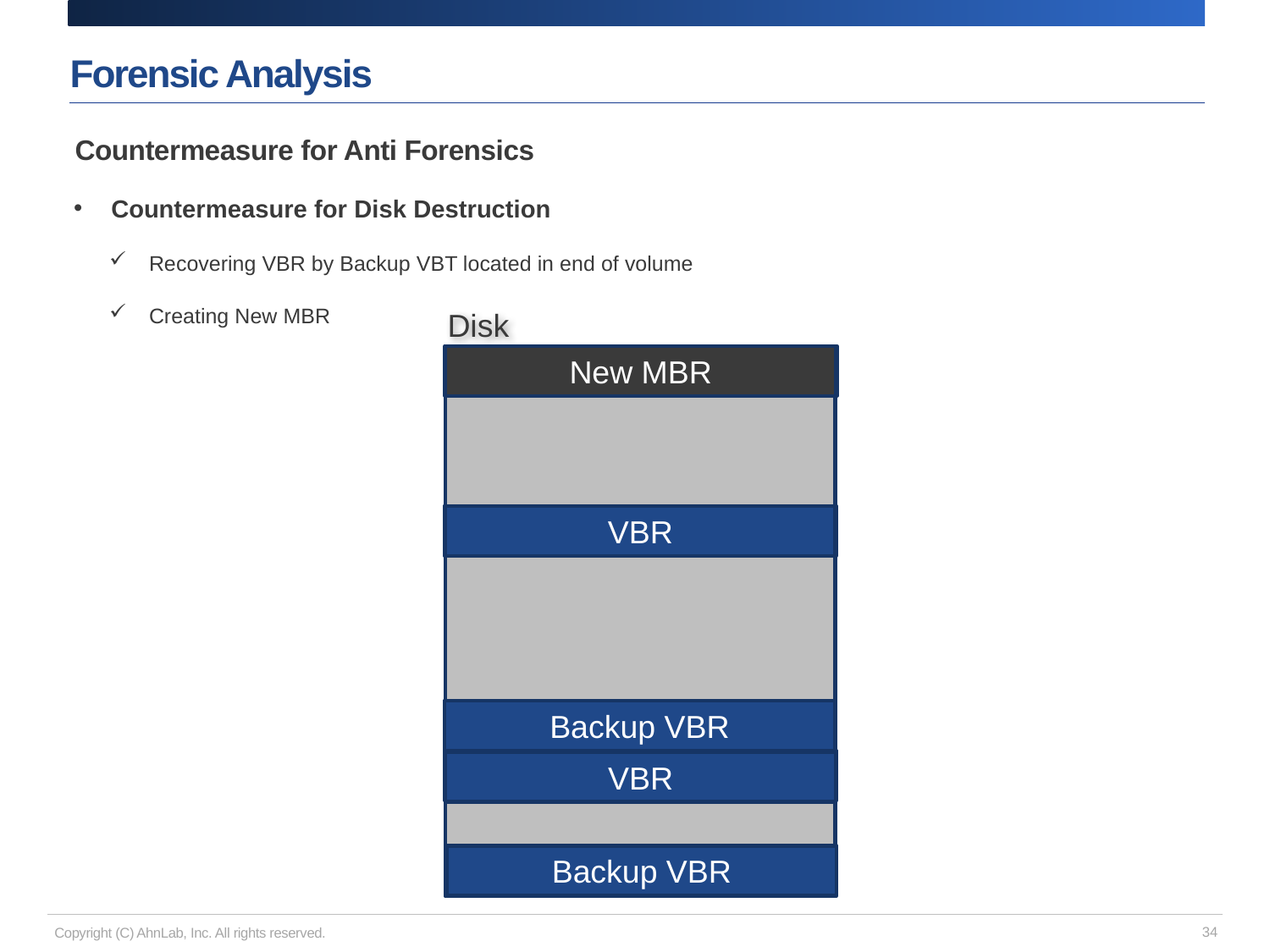

# Forensic Analysis
Countermeasure for Anti Forensics

Countermeasure for Disk Destruction
Recovering VBR by Backup VBT located in end of volume
Creating New MBR
Disk
MBR
Overwrited Data

New MBR
Overwrited Data
VBR
VBR
Backup VBR
Backup VBR
Overwrited Data
VBR
VBR
Backup VBR
Backup VBR
34